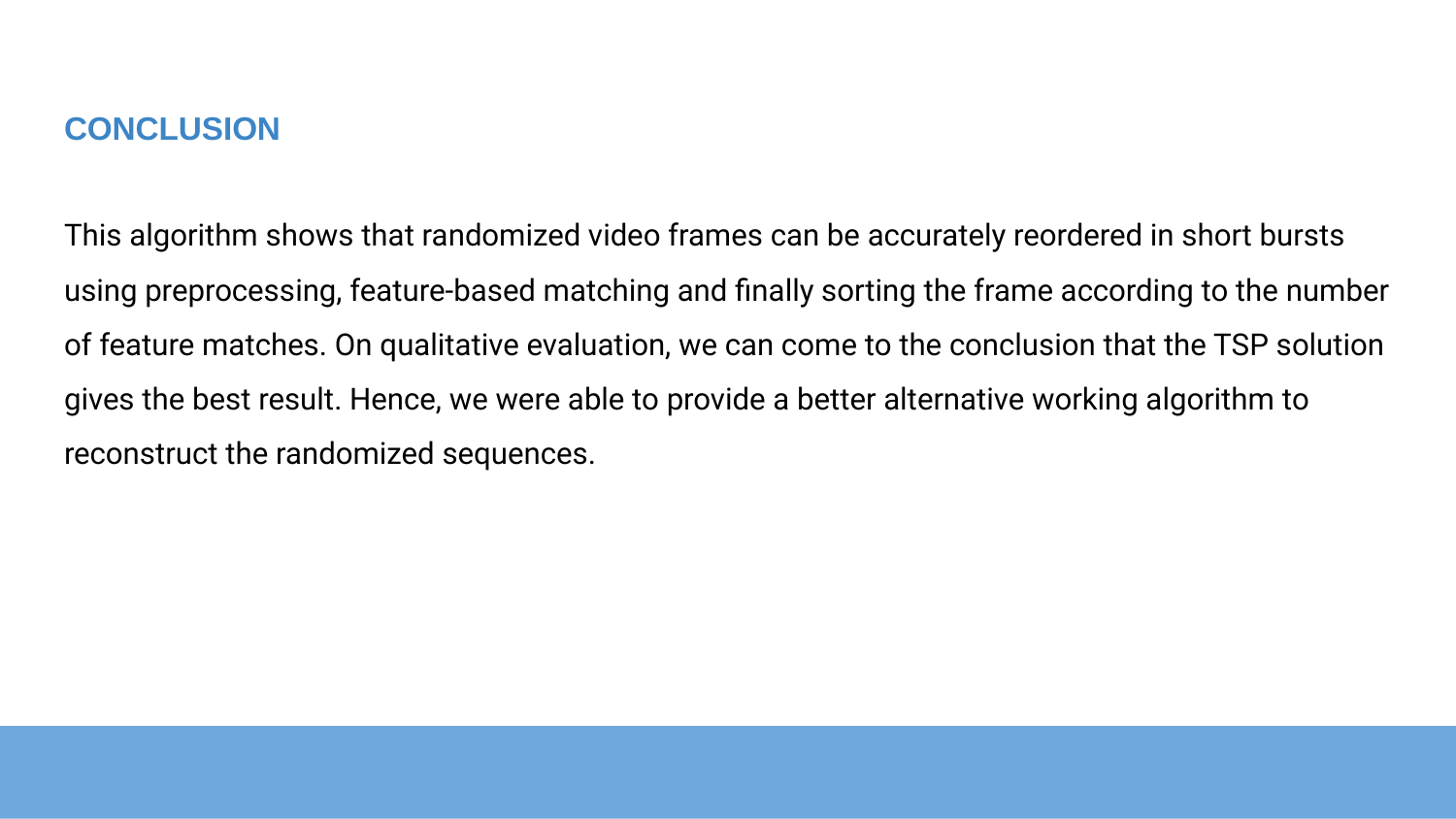

# CONCLUSION
This algorithm shows that randomized video frames can be accurately reordered in short bursts using preprocessing, feature-based matching and finally sorting the frame according to the number of feature matches. On qualitative evaluation, we can come to the conclusion that the TSP solution gives the best result. Hence, we were able to provide a better alternative working algorithm to reconstruct the randomized sequences.